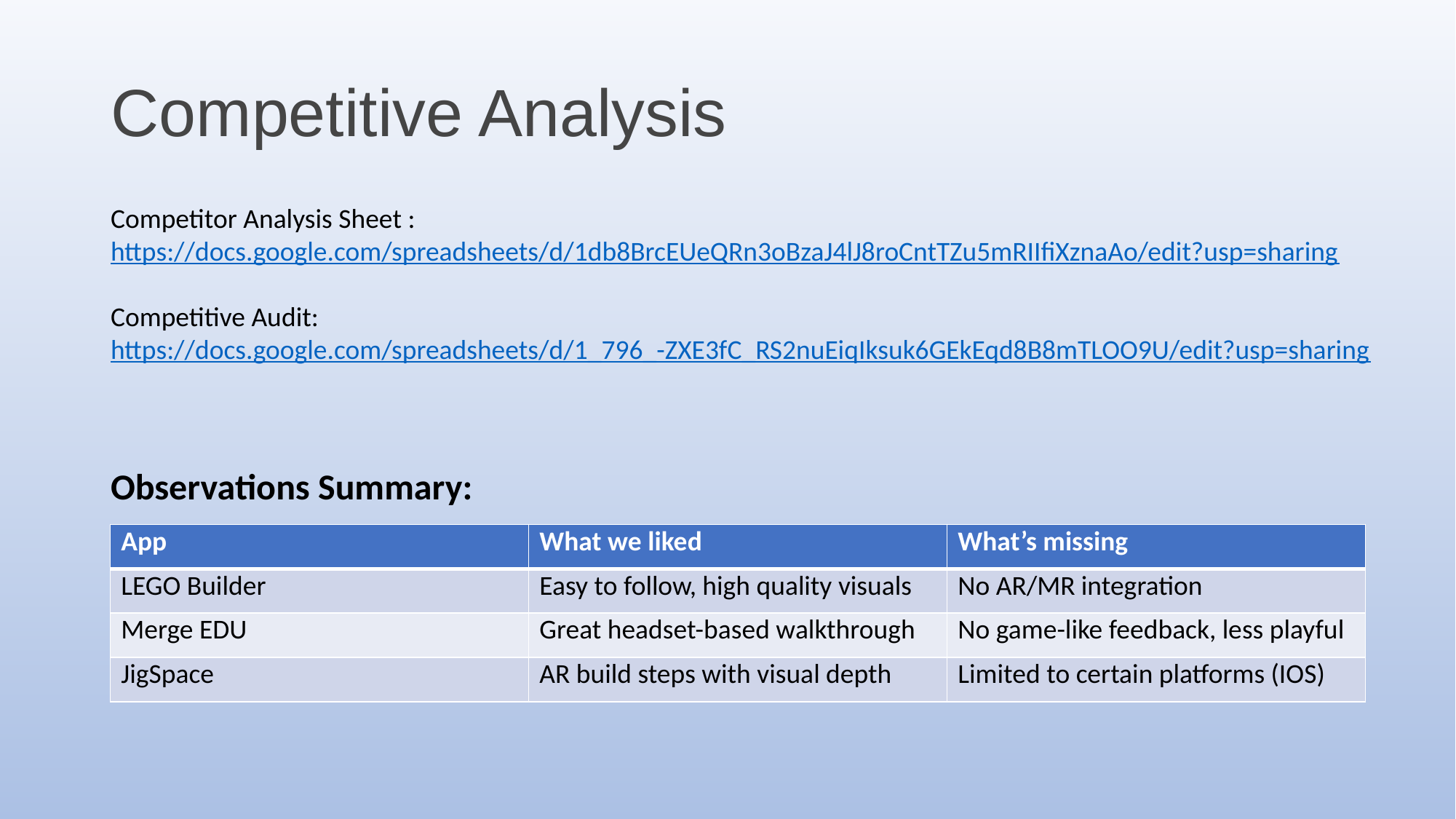

# Competitive Analysis
Competitor Analysis Sheet : https://docs.google.com/spreadsheets/d/1db8BrcEUeQRn3oBzaJ4lJ8roCntTZu5mRIIfiXznaAo/edit?usp=sharing

Competitive Audit:
https://docs.google.com/spreadsheets/d/1_796_-ZXE3fC_RS2nuEiqIksuk6GEkEqd8B8mTLOO9U/edit?usp=sharing

Observations Summary:
| App | What we liked | What’s missing |
| --- | --- | --- |
| LEGO Builder | Easy to follow, high quality visuals | No AR/MR integration |
| Merge EDU | Great headset-based walkthrough | No game-like feedback, less playful |
| JigSpace | AR build steps with visual depth | Limited to certain platforms (IOS) |